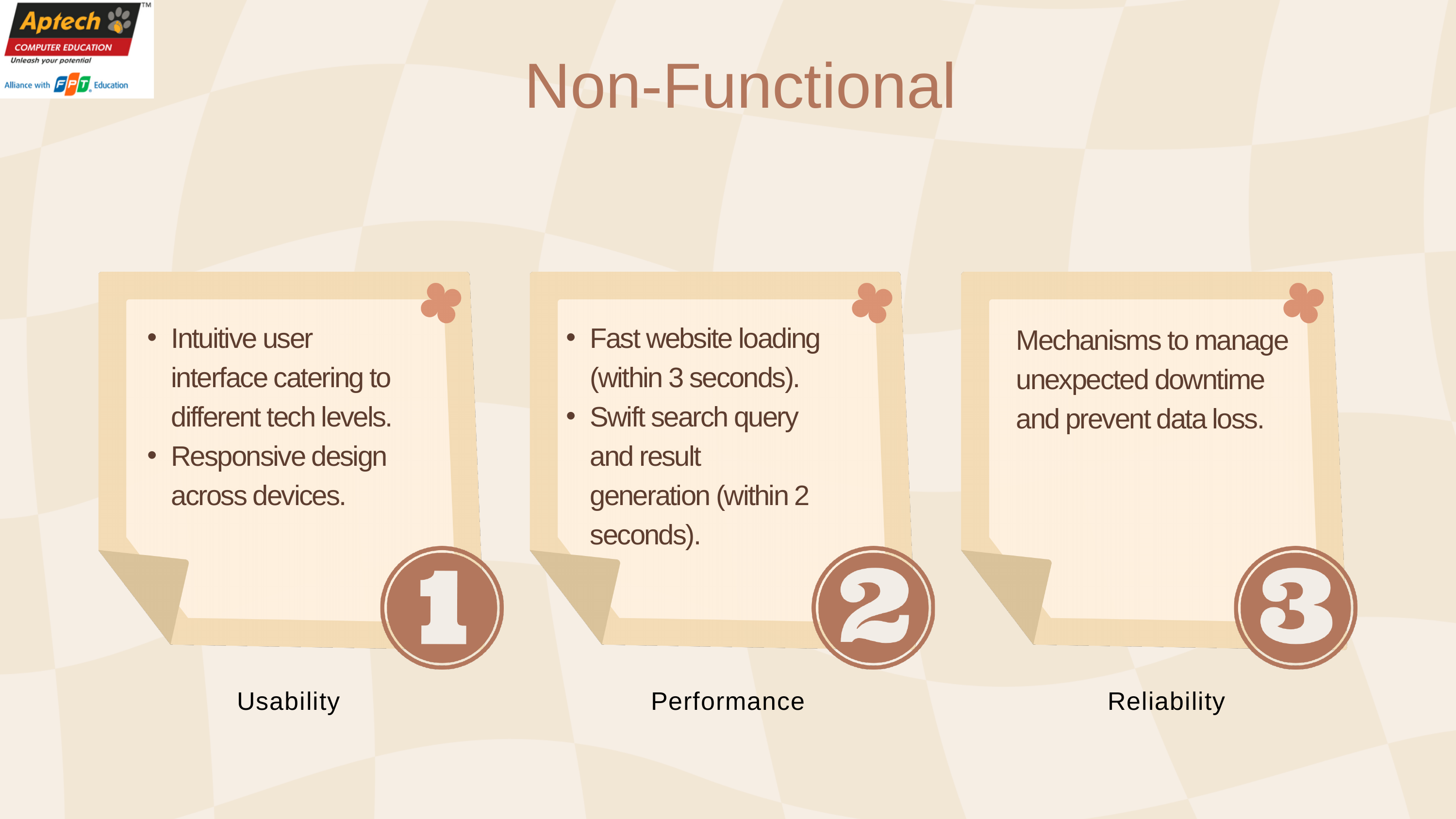

Non-Functional

Intuitive user interface catering to different tech levels.
Responsive design across devices.

Fast website loading (within 3 seconds).
Swift search query and result generation (within 2 seconds).

Mechanisms to manage unexpected downtime and prevent data loss.

Usability
Performance
Reliability